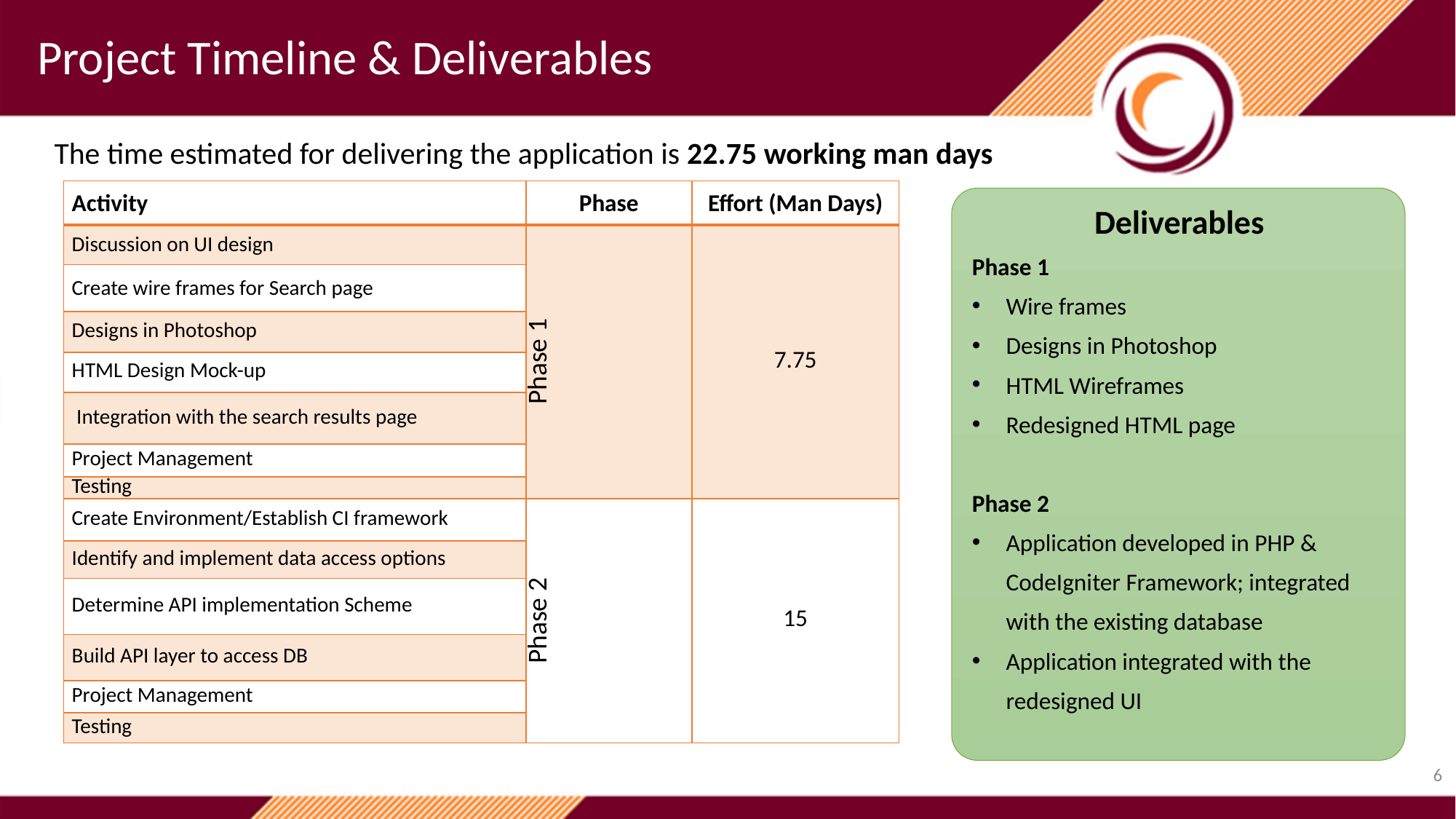

Project Timeline & Deliverables
The time estimated for delivering the application is 22.75 working man days
| Activity | Phase | Effort (Man Days) |
| --- | --- | --- |
| Discussion on UI design | Phase 1 | 7.75 |
| Create wire frames for Search page |  |  |
| Designs in Photoshop |  |  |
| HTML Design Mock-up |  |  |
| Integration with the search results page |  |  |
| Project Management |  |  |
| Testing |  |  |
| Create Environment/Establish CI framework | Phase 2 | 15 |
| Identify and implement data access options |  |  |
| Determine API implementation Scheme |  |  |
| Build API layer to access DB |  |  |
| Project Management |  |  |
| Testing |  |  |

Deliverables
Phase 1
Wire frames
Designs in Photoshop
HTML Wireframes
Redesigned HTML page

Phase 2
Application developed in PHP & CodeIgniter Framework; integrated with the existing database
Application integrated with the redesigned UI

6